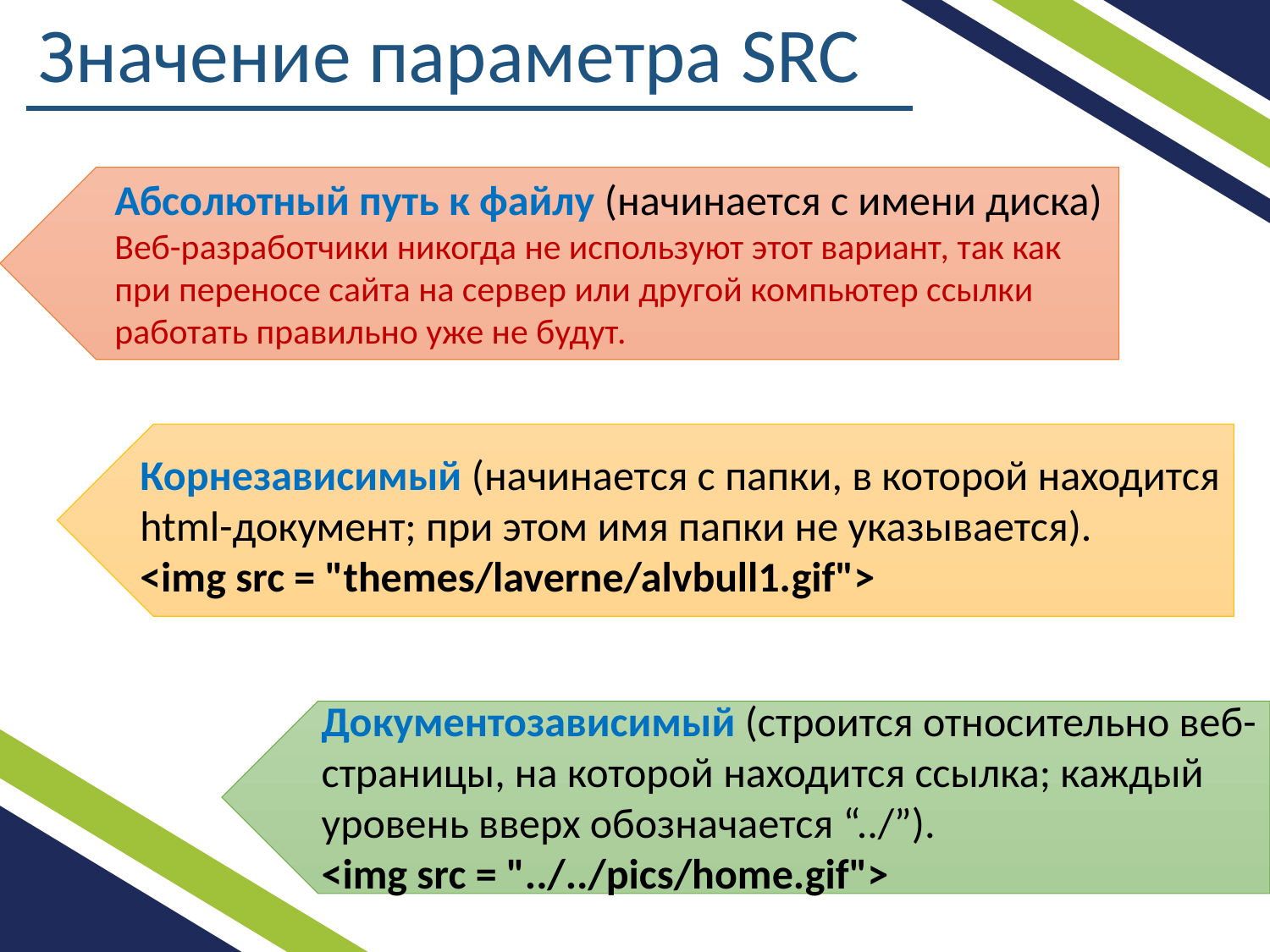

# Значение параметра SRC
Абсолютный путь к файлу (начинается с имени диска)
Веб-разработчики никогда не используют этот вариант, так как при переносе сайта на сервер или другой компьютер ссылки работать правильно уже не будут.

Корнезависимый (начинается с папки, в которой находится html-документ; при этом имя папки не указывается).
<img src = "themes/laverne/alvbull1.gif">
Документозависимый (строится относительно веб-страницы, на которой находится ссылка; каждый уровень вверх обозначается “../”).
<img src = "../../pics/home.gif">